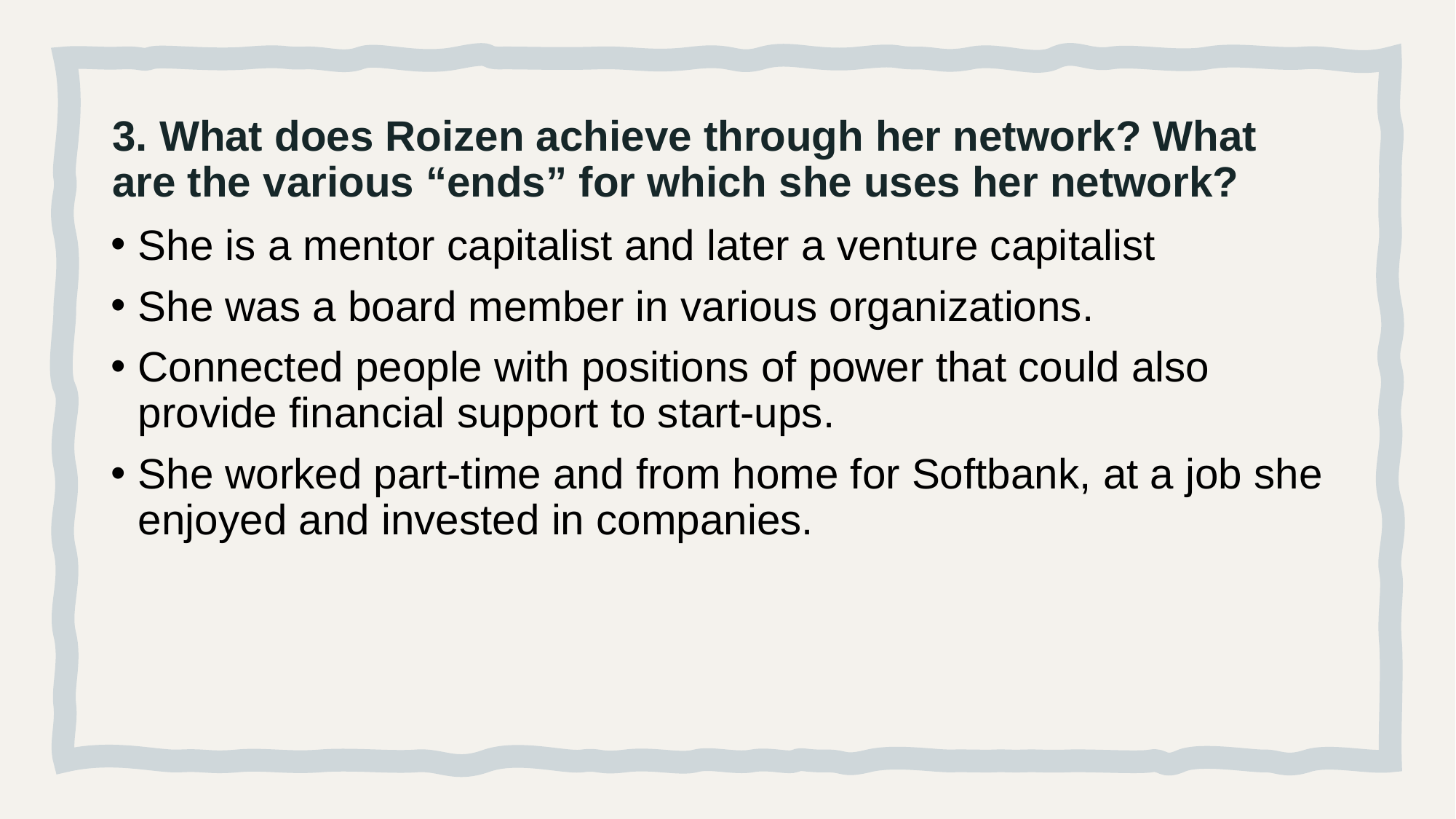

# 3. What does Roizen achieve through her network? What are the various “ends” for which she uses her network?
She is a mentor capitalist and later a venture capitalist
She was a board member in various organizations.
Connected people with positions of power that could also provide financial support to start-ups.
She worked part-time and from home for Softbank, at a job she enjoyed and invested in companies.